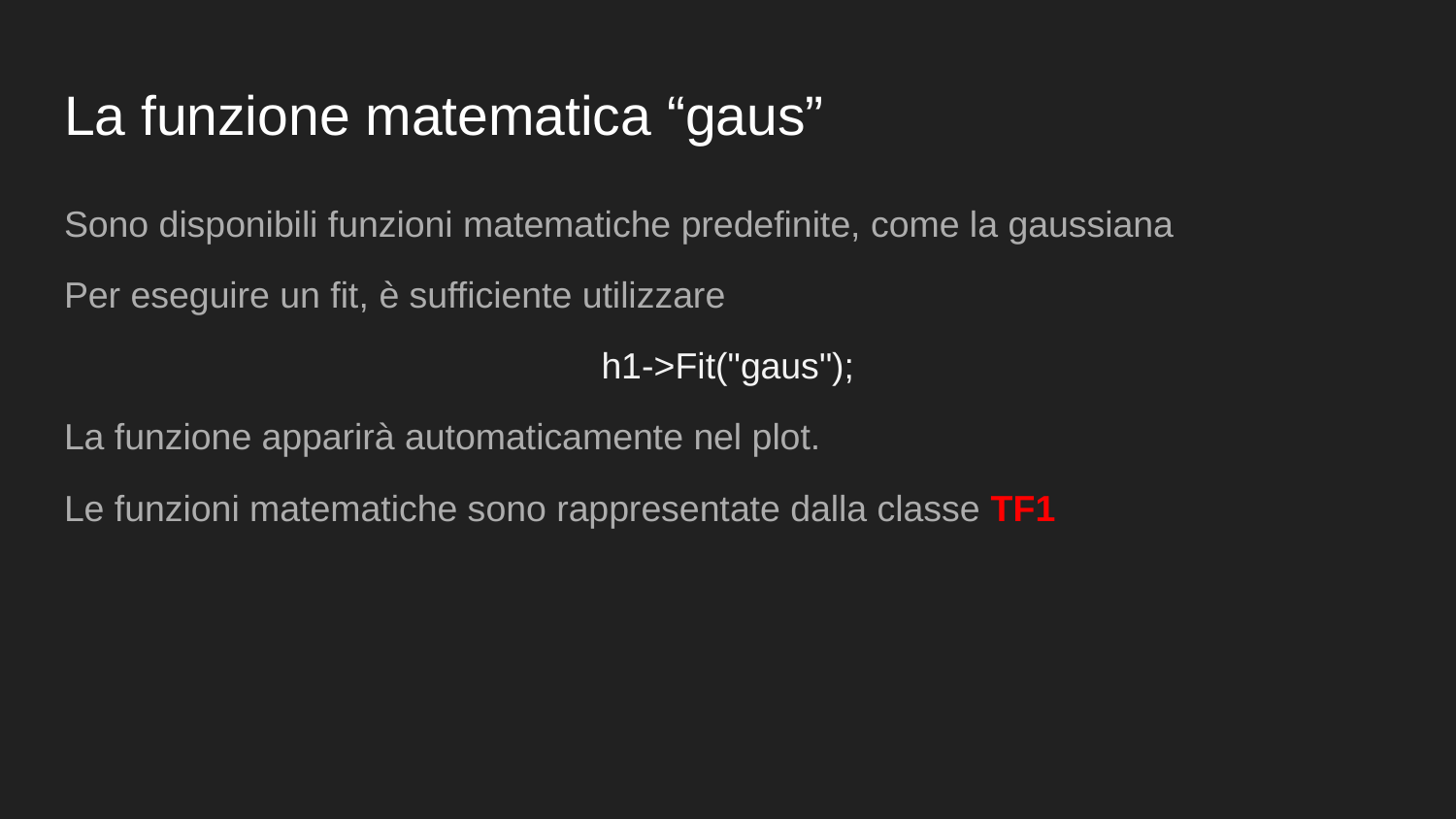

# La funzione matematica “gaus”
Sono disponibili funzioni matematiche predefinite, come la gaussiana
Per eseguire un fit, è sufficiente utilizzare
h1->Fit("gaus");
La funzione apparirà automaticamente nel plot.
Le funzioni matematiche sono rappresentate dalla classe TF1